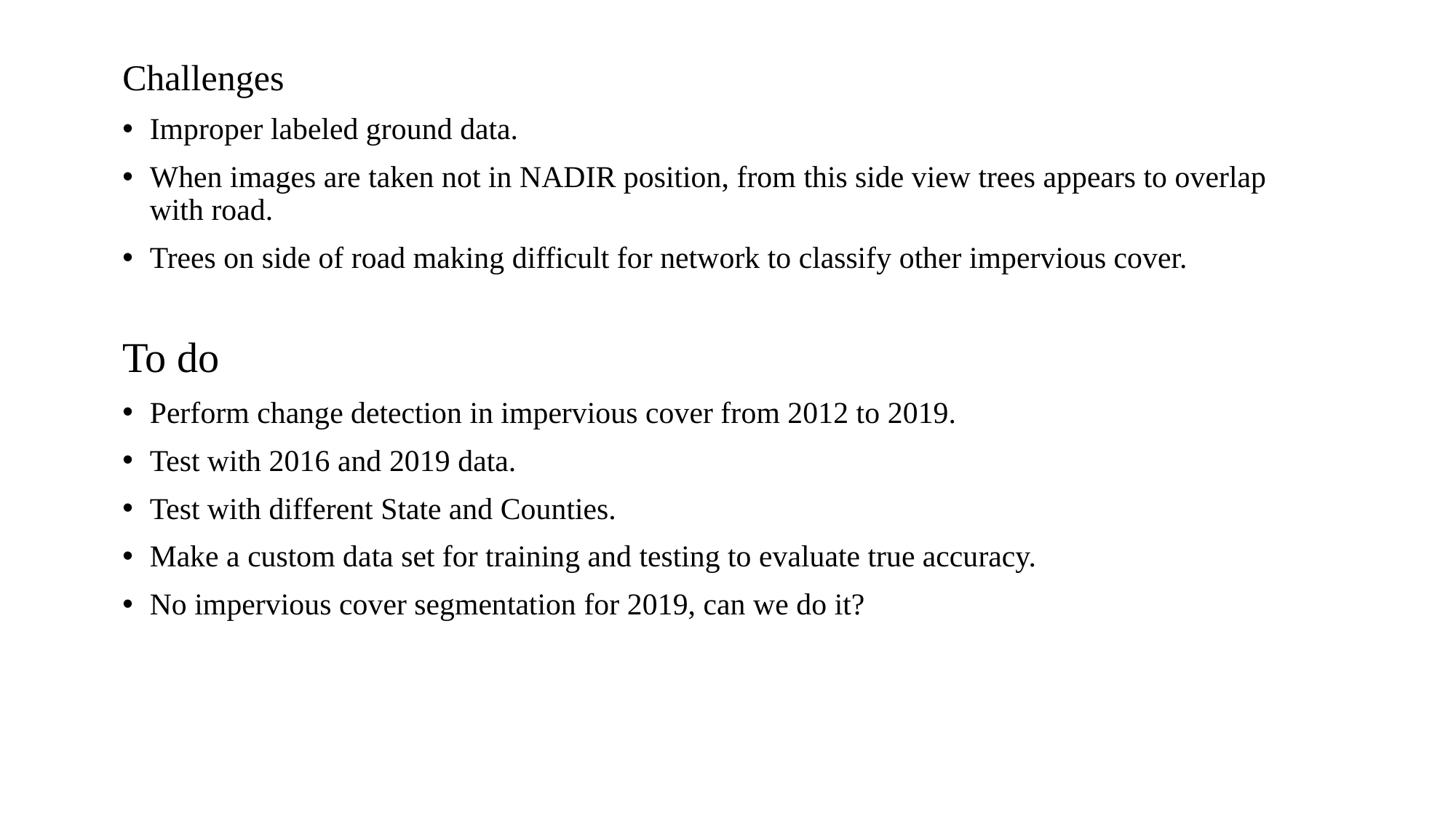

Challenges
Improper labeled ground data.
When images are taken not in NADIR position, from this side view trees appears to overlap with road.
Trees on side of road making difficult for network to classify other impervious cover.
To do
Perform change detection in impervious cover from 2012 to 2019.
Test with 2016 and 2019 data.
Test with different State and Counties.
Make a custom data set for training and testing to evaluate true accuracy.
No impervious cover segmentation for 2019, can we do it?